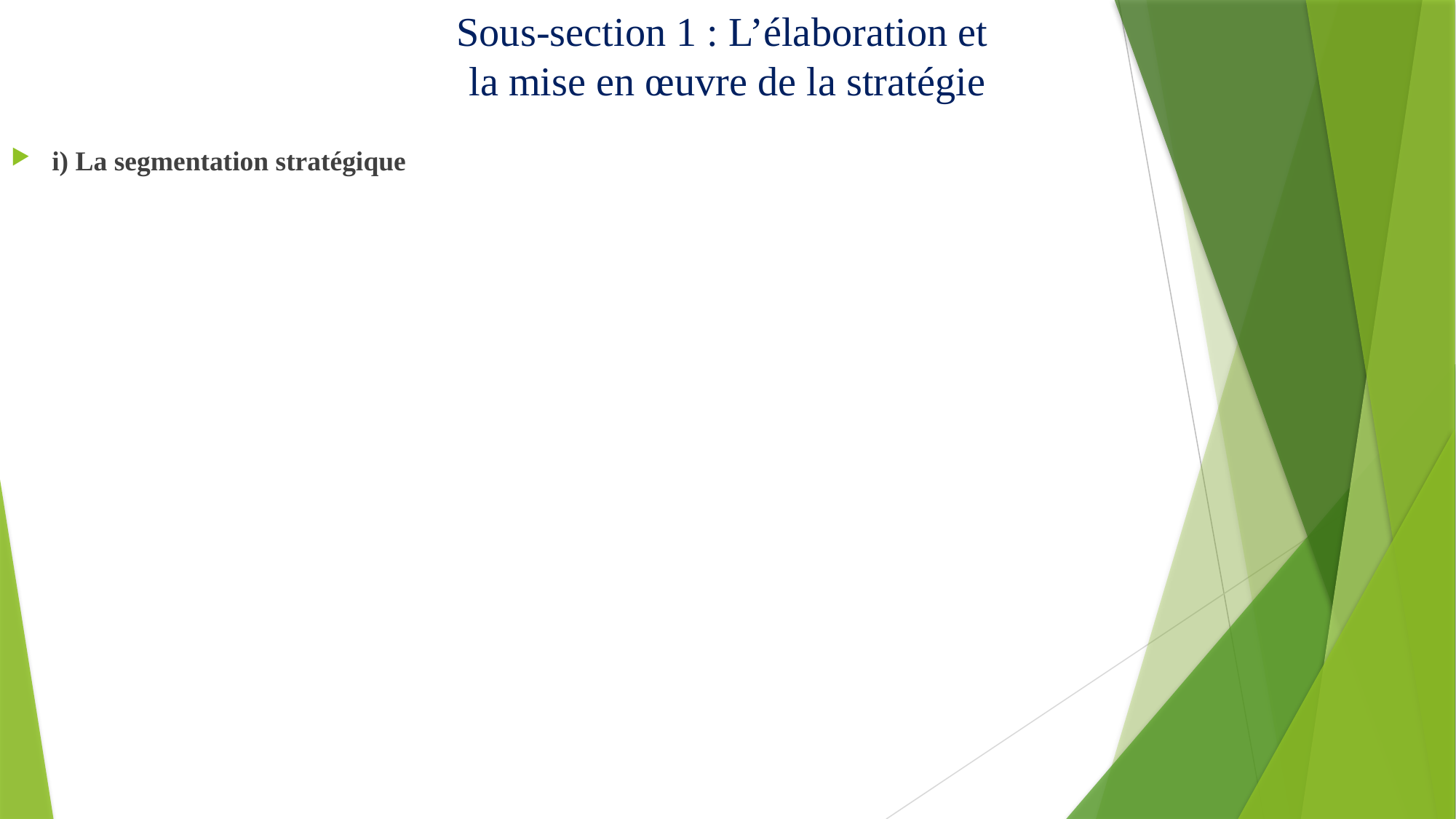

# Sous-section 1 : L’élaboration et la mise en œuvre de la stratégie
i) La segmentation stratégique